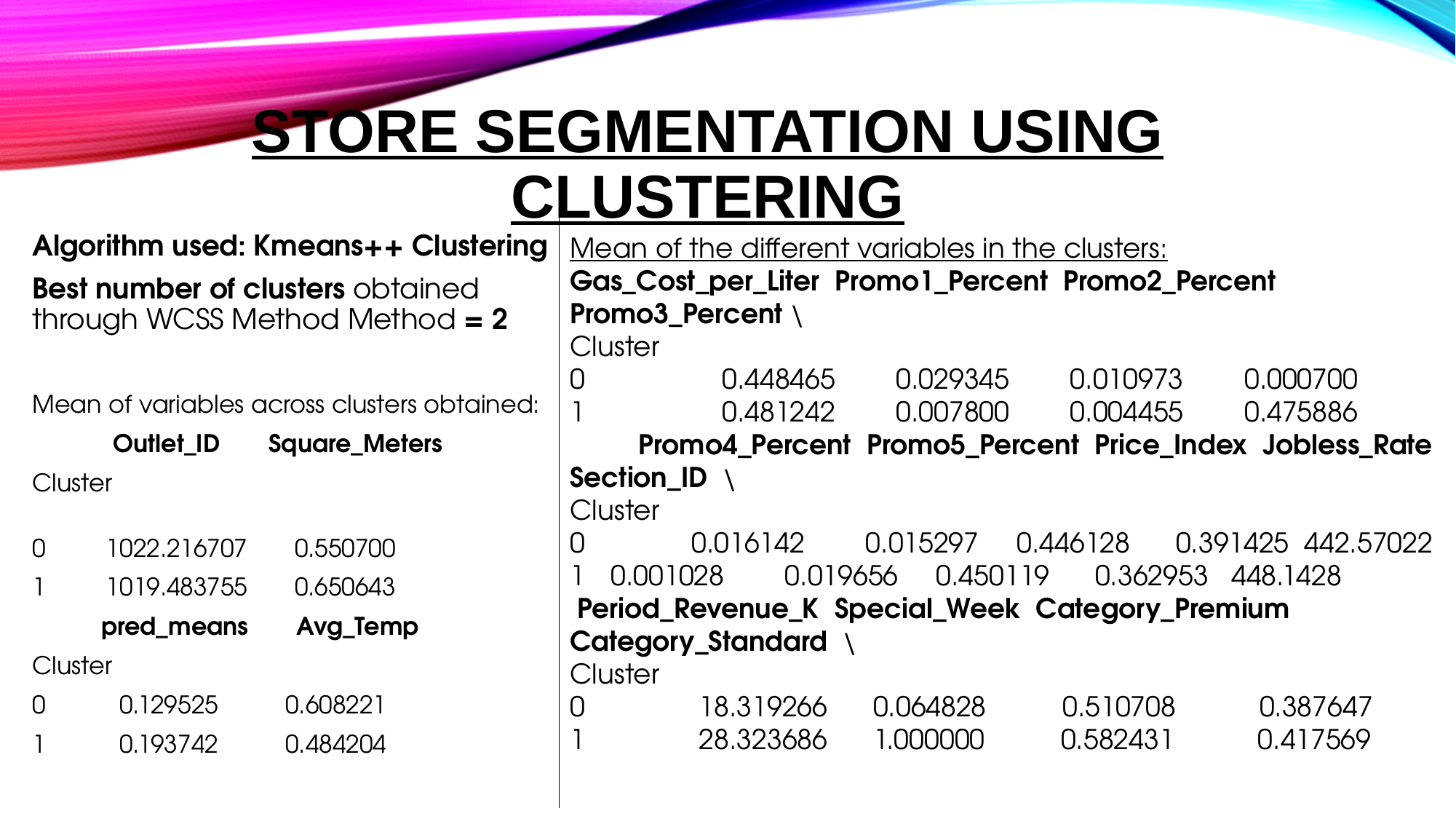

# STORE SEGMENTATION USING CLUSTERING
Algorithm used: Kmeans++ Clustering
Best number of clusters obtained through WCSS Method Method = 2

Mean of variables across clusters obtained:
            Outlet_ID       Square_Meters
Cluster
0         1022.216707       0.550700
1         1019.483755       0.650643
          pred_means       Avg_Temp
Cluster
0           0.129525          0.608221
1           0.193742          0.484204
Mean of the different variables in the clusters:
Gas_Cost_per_Liter  Promo1_Percent  Promo2_Percent  Promo3_Percent \
Cluster
0                  0.448465        0.029345        0.010973        0.000700
1                  0.481242        0.007800        0.004455        0.475886
         Promo4_Percent  Promo5_Percent  Price_Index  Jobless_Rate Section_ID  \
Cluster
0              0.016142        0.015297     0.446128      0.391425  442.57022
0.001028        0.019656     0.450119      0.362953   448.1428
 Period_Revenue_K  Special_Week  Category_Premium  Category_Standard  \
Cluster
0               18.319266      0.064828          0.510708           0.387647
1               28.323686      1.000000          0.582431           0.417569